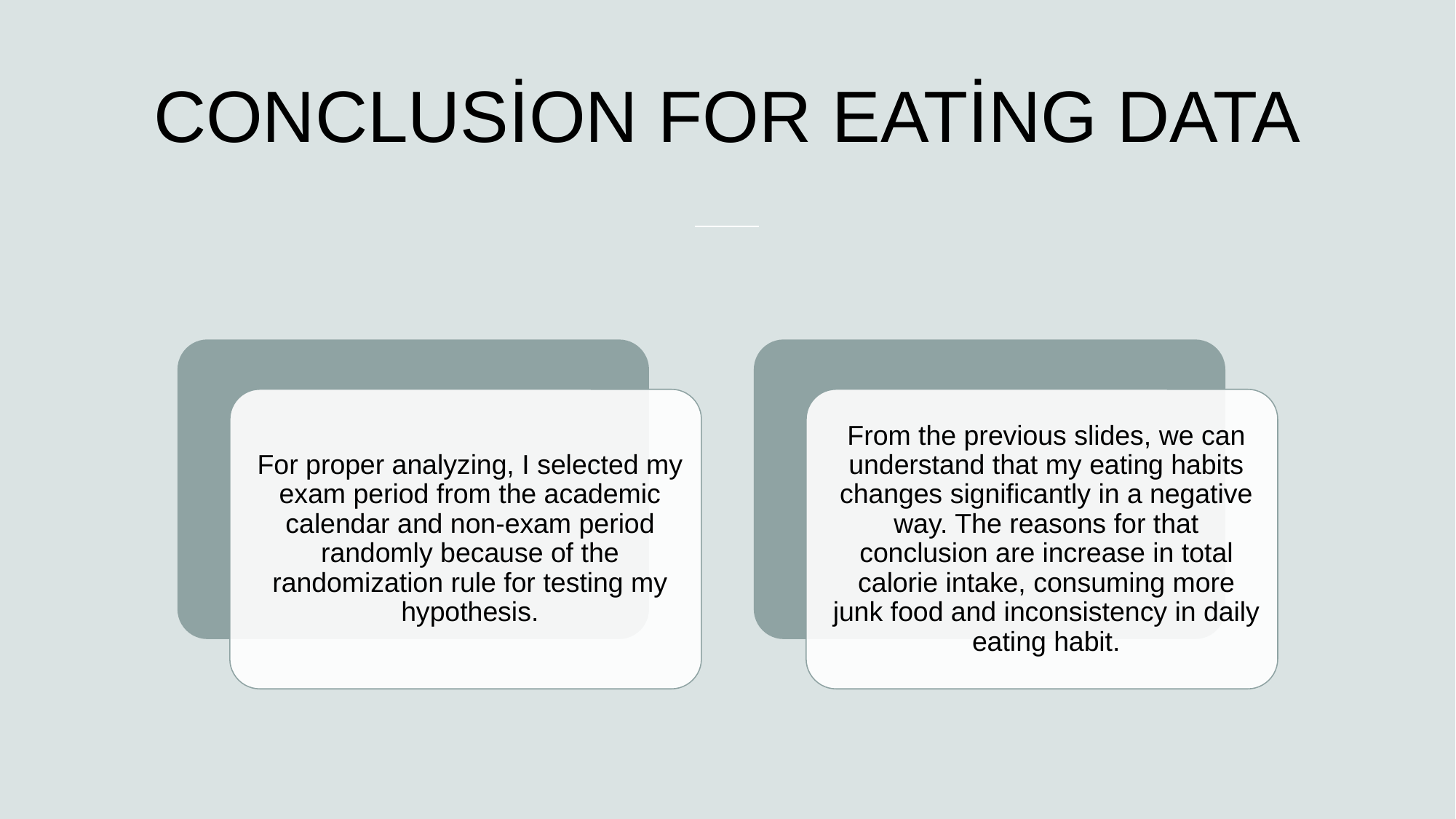

# CONCLUSİON FOR EATİNG DATA
For proper analyzing, I selected my exam period from the academic calendar and non-exam period randomly because of the randomization rule for testing my hypothesis.
From the previous slides, we can understand that my eating habits changes significantly in a negative way. The reasons for that conclusion are increase in total calorie intake, consuming more junk food and inconsistency in daily eating habit.